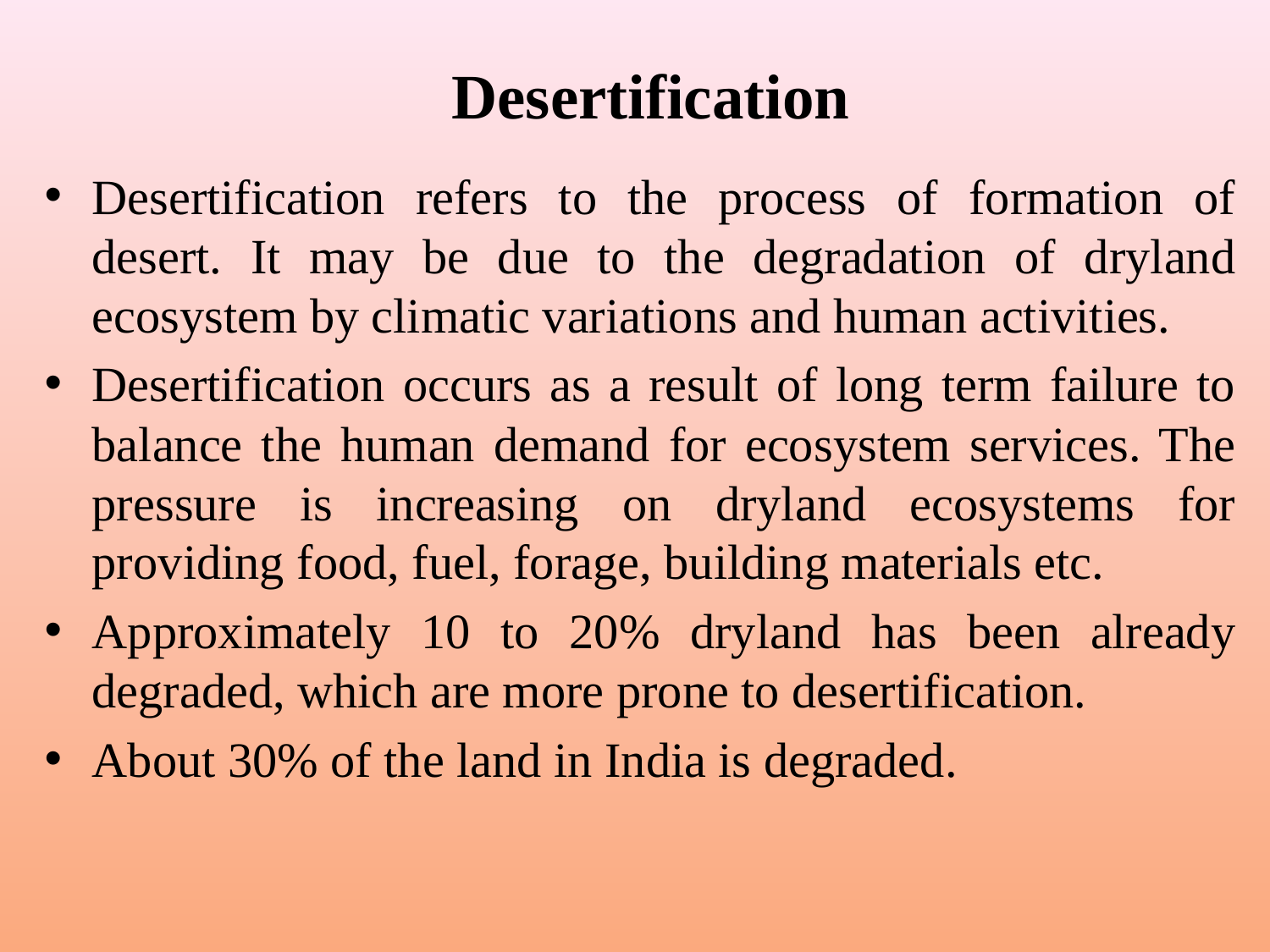

# Desertification
Desertification refers to the process of formation of desert. It may be due to the degradation of dryland ecosystem by climatic variations and human activities.
Desertification occurs as a result of long term failure to balance the human demand for ecosystem services. The pressure is increasing on dryland ecosystems for providing food, fuel, forage, building materials etc.
Approximately 10 to 20% dryland has been already degraded, which are more prone to desertification.
About 30% of the land in India is degraded.